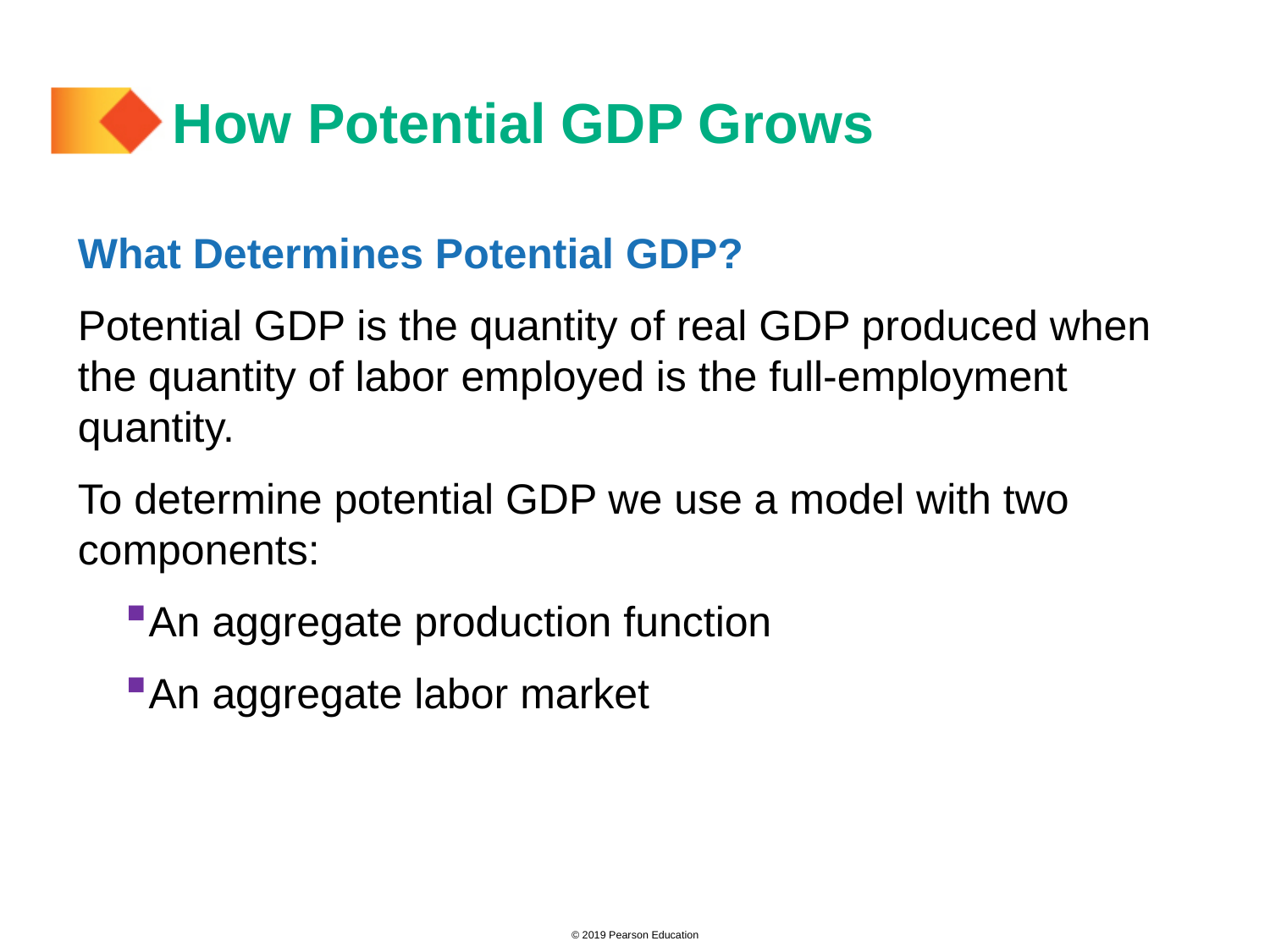

# How Potential GDP Grows
What Determines Potential GDP?
Potential GDP is the quantity of real GDP produced when the quantity of labor employed is the full-employment quantity.
To determine potential GDP we use a model with two components:
An aggregate production function
An aggregate labor market